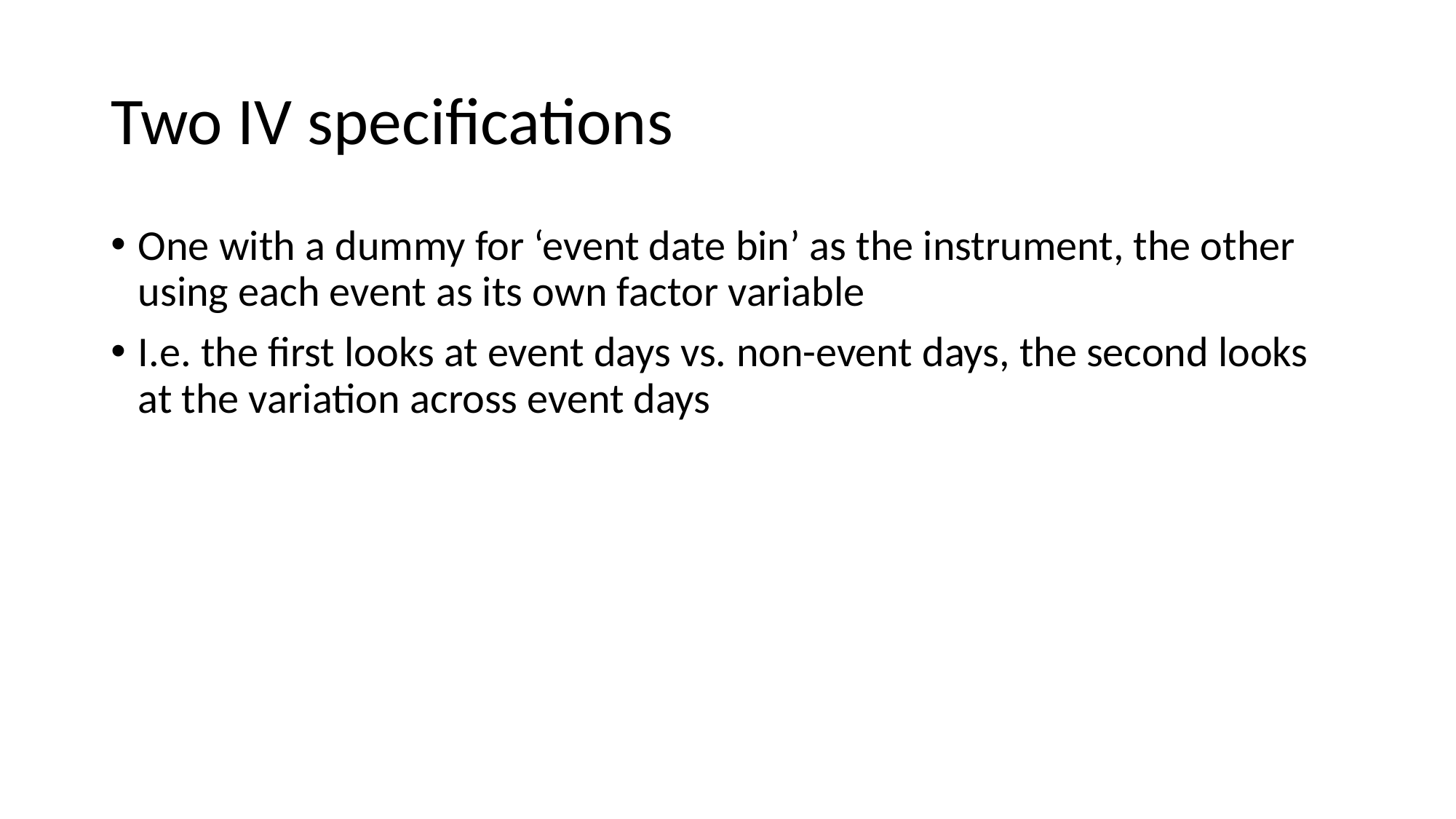

# Two IV specifications
One with a dummy for ‘event date bin’ as the instrument, the other using each event as its own factor variable
I.e. the first looks at event days vs. non-event days, the second looks at the variation across event days